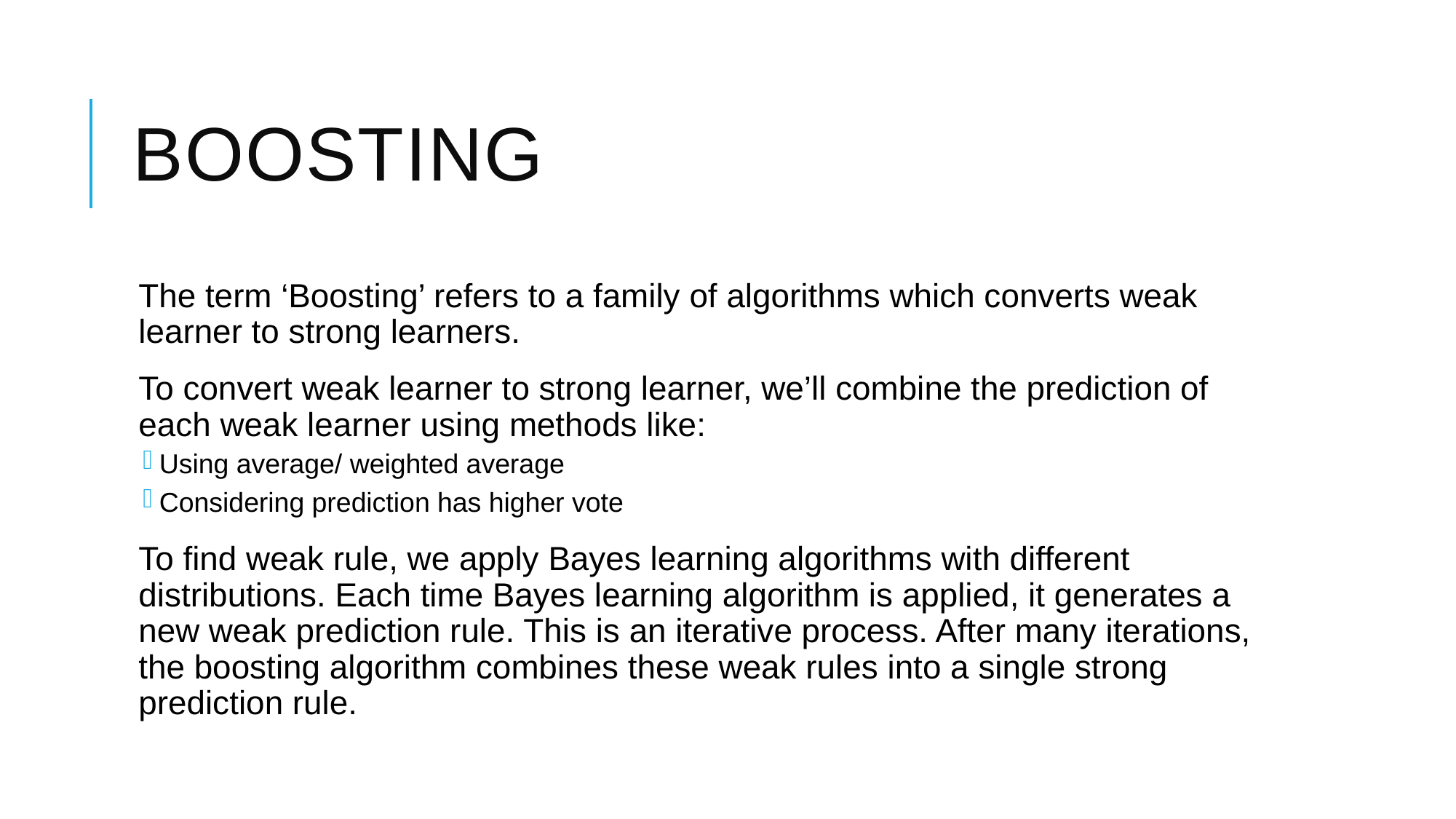

# Boosting
The term ‘Boosting’ refers to a family of algorithms which converts weak learner to strong learners.
To convert weak learner to strong learner, we’ll combine the prediction of each weak learner using methods like:
Using average/ weighted average
Considering prediction has higher vote
To find weak rule, we apply Bayes learning algorithms with different distributions. Each time Bayes learning algorithm is applied, it generates a new weak prediction rule. This is an iterative process. After many iterations, the boosting algorithm combines these weak rules into a single strong prediction rule.